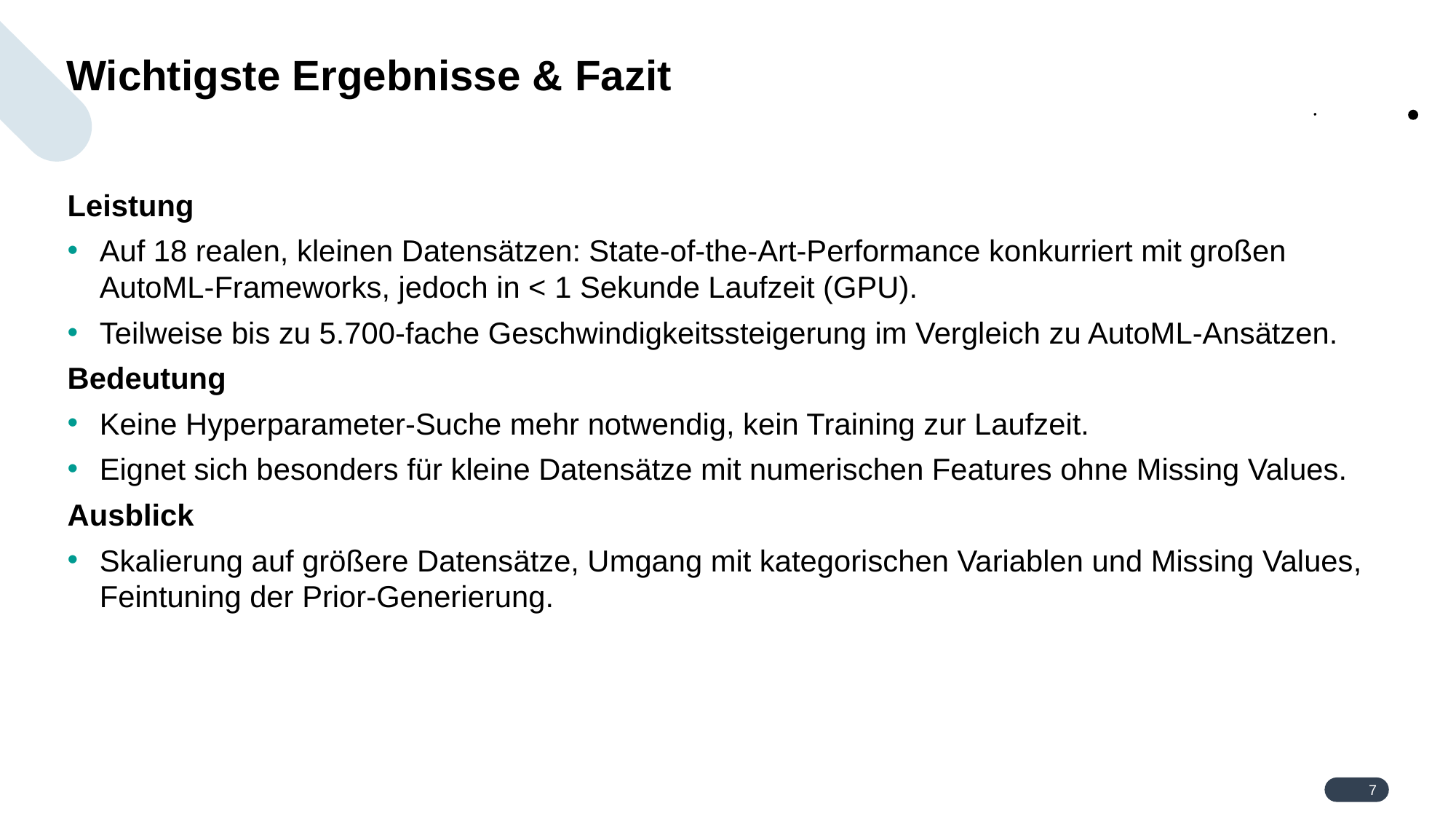

# Wichtigste Ergebnisse & Fazit
Leistung
Auf 18 realen, kleinen Datensätzen: State-of-the-Art-Performance konkurriert mit großen AutoML-Frameworks, jedoch in < 1 Sekunde Laufzeit (GPU).
Teilweise bis zu 5.700-fache Geschwindigkeitssteigerung im Vergleich zu AutoML-Ansätzen.
Bedeutung
Keine Hyperparameter-Suche mehr notwendig, kein Training zur Laufzeit.
Eignet sich besonders für kleine Datensätze mit numerischen Features ohne Missing Values.
Ausblick
Skalierung auf größere Datensätze, Umgang mit kategorischen Variablen und Missing Values, Feintuning der Prior-Generierung.
7